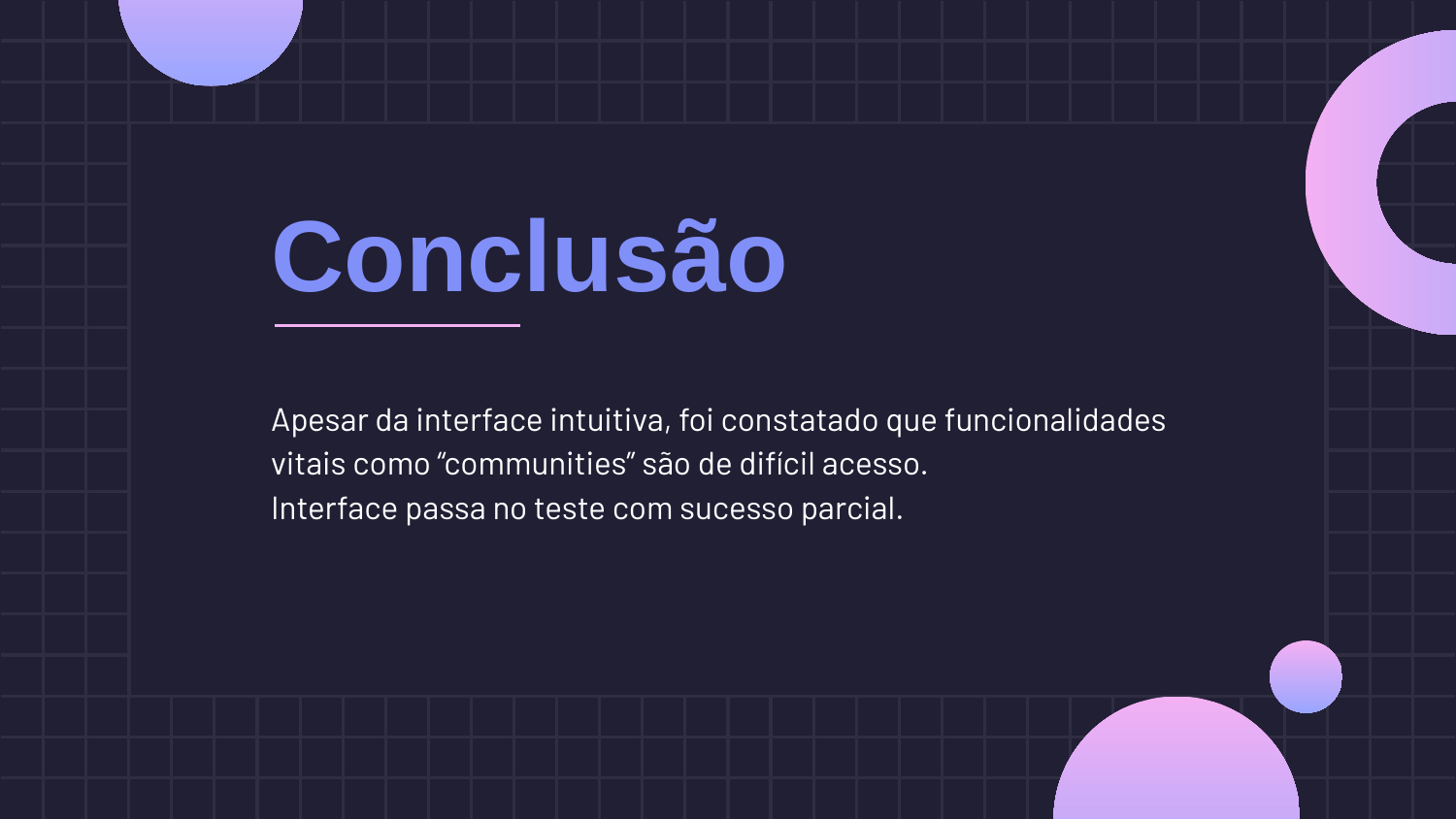

# Conclusão
Apesar da interface intuitiva, foi constatado que funcionalidades vitais como “communities” são de difícil acesso.
Interface passa no teste com sucesso parcial.